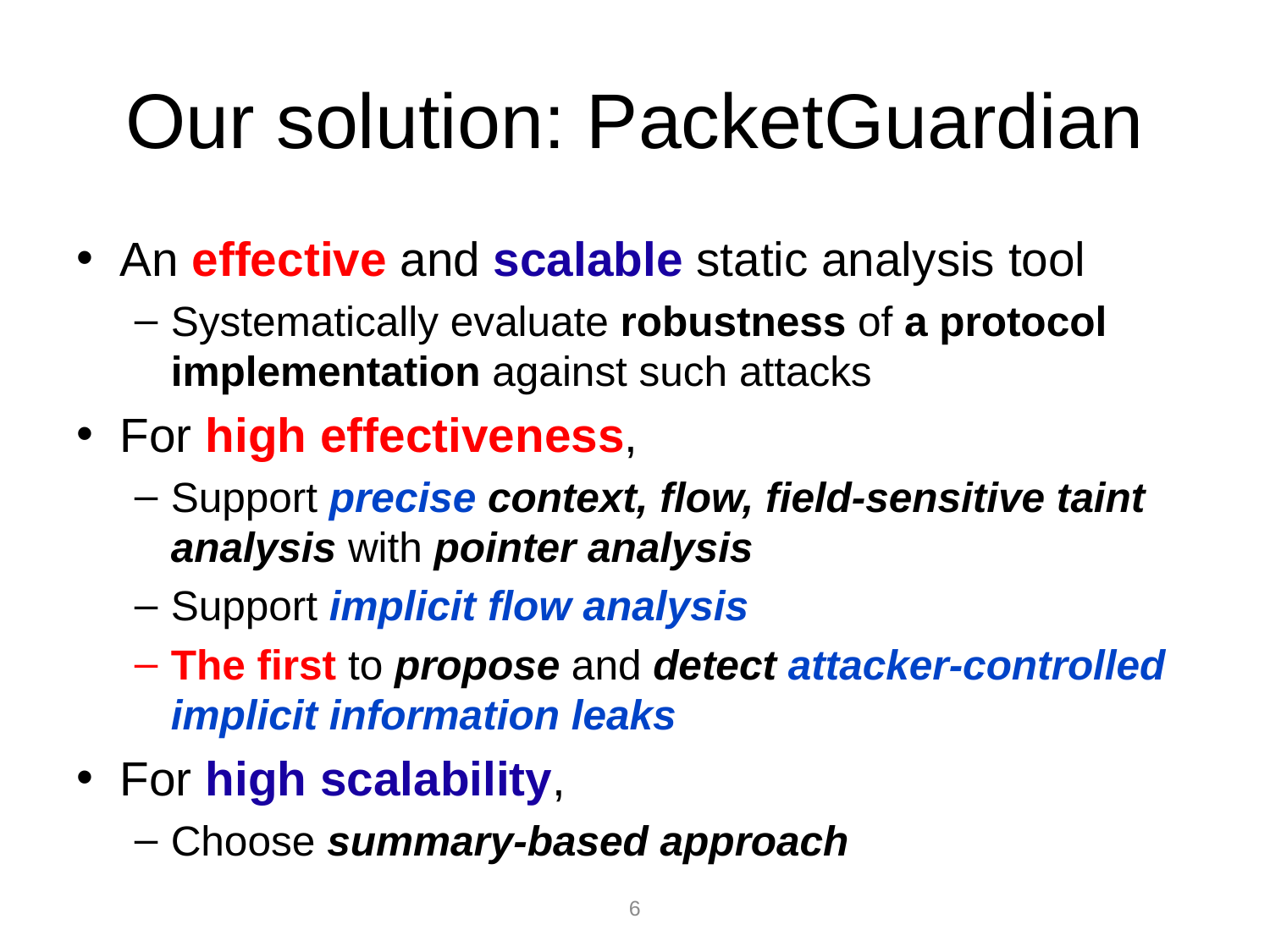

# Our solution: PacketGuardian
An effective and scalable static analysis tool
Systematically evaluate robustness of a protocol implementation against such attacks
For high effectiveness,
Support precise context, flow, field-sensitive taint analysis with pointer analysis
Support implicit flow analysis
The first to propose and detect attacker-controlled implicit information leaks
For high scalability,
Choose summary-based approach
6